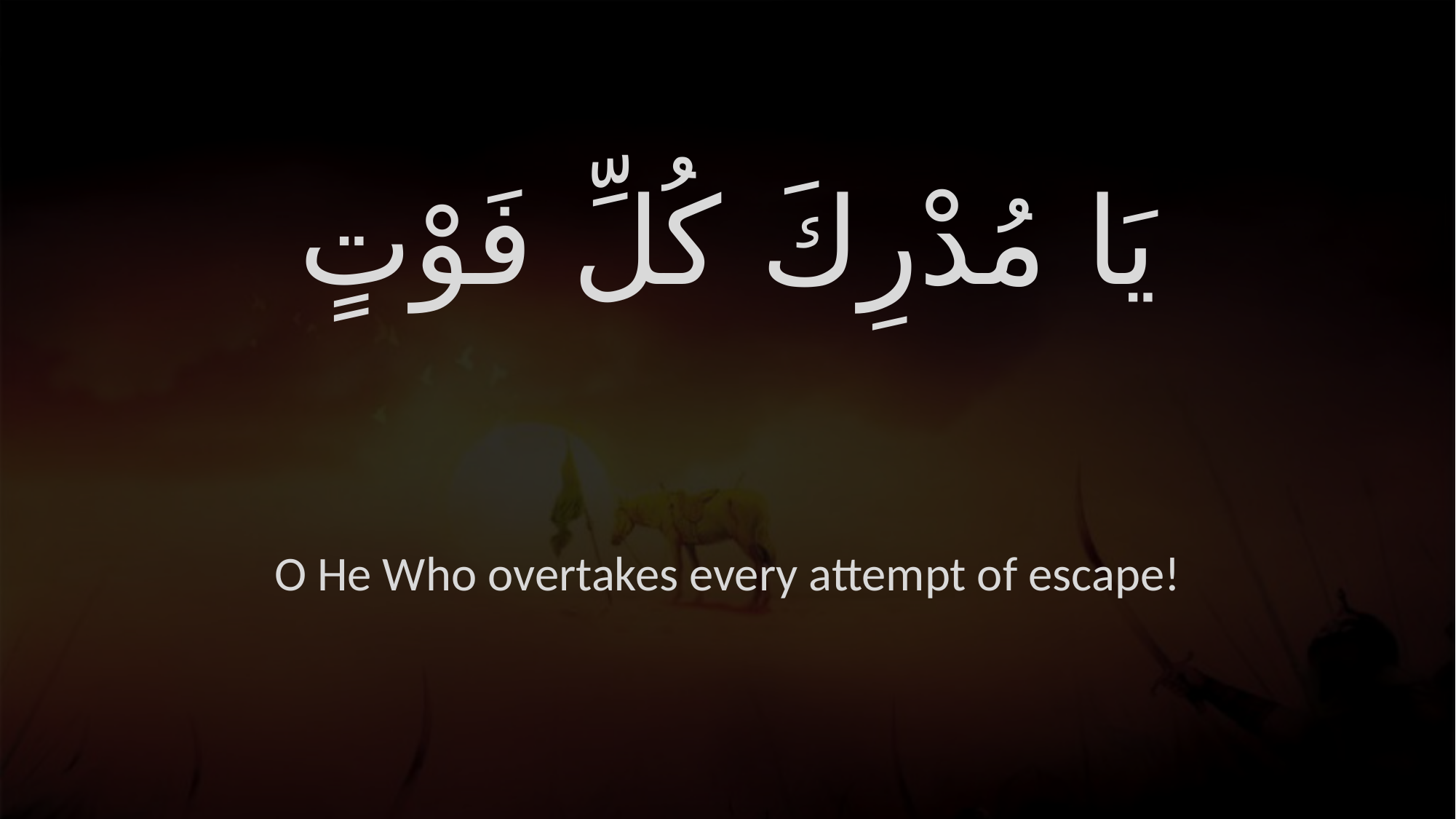

# يَا مُدْرِكَ كُلِّ فَوْتٍ
O He Who overtakes every attempt of escape!